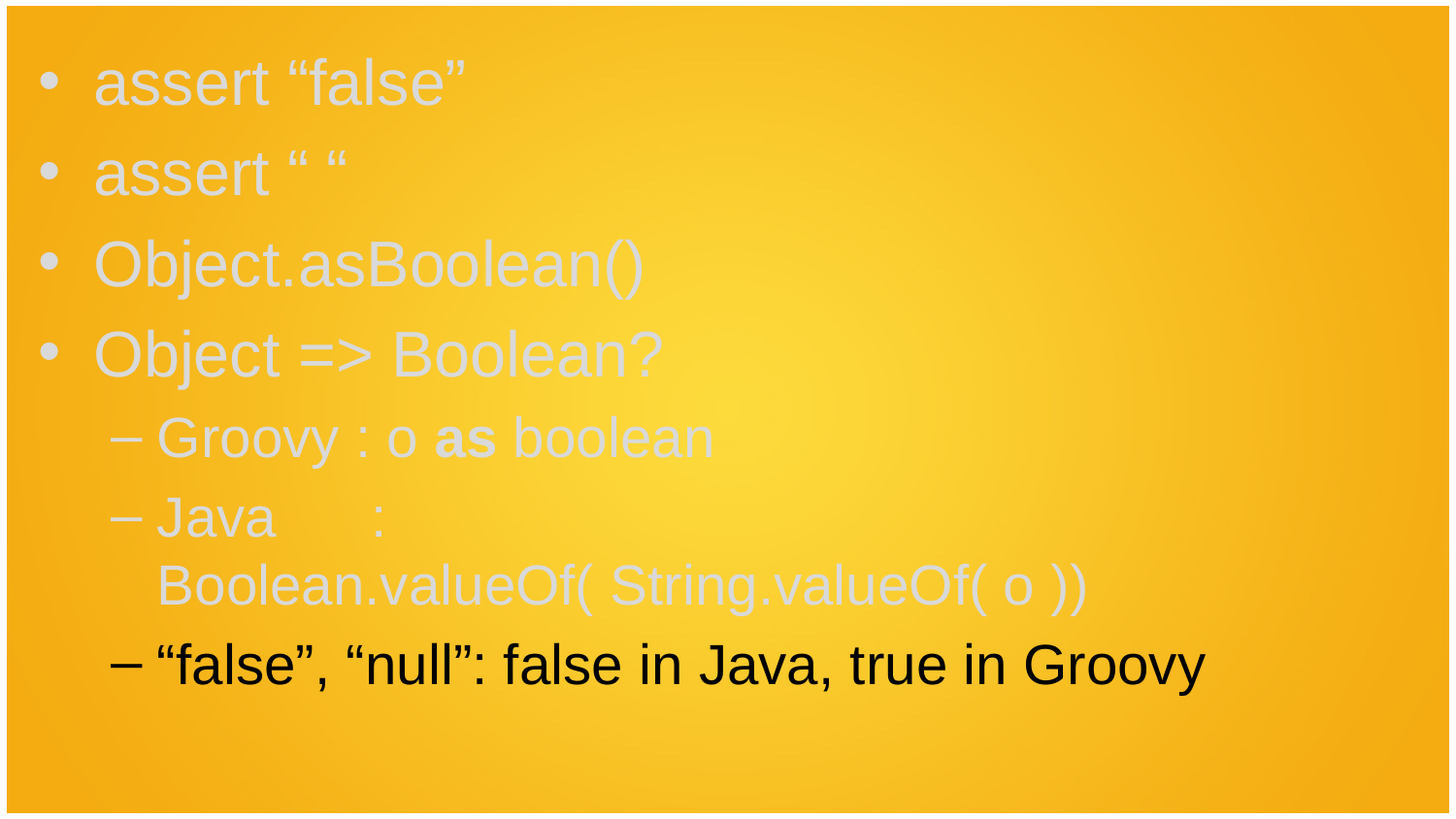

assert “false”
assert “ “
Object.asBoolean()
Object => Boolean?
Groovy : o as boolean
Java      : Boolean.valueOf( String.valueOf( o ))
“false”, “null”: false in Java, true in Groovy